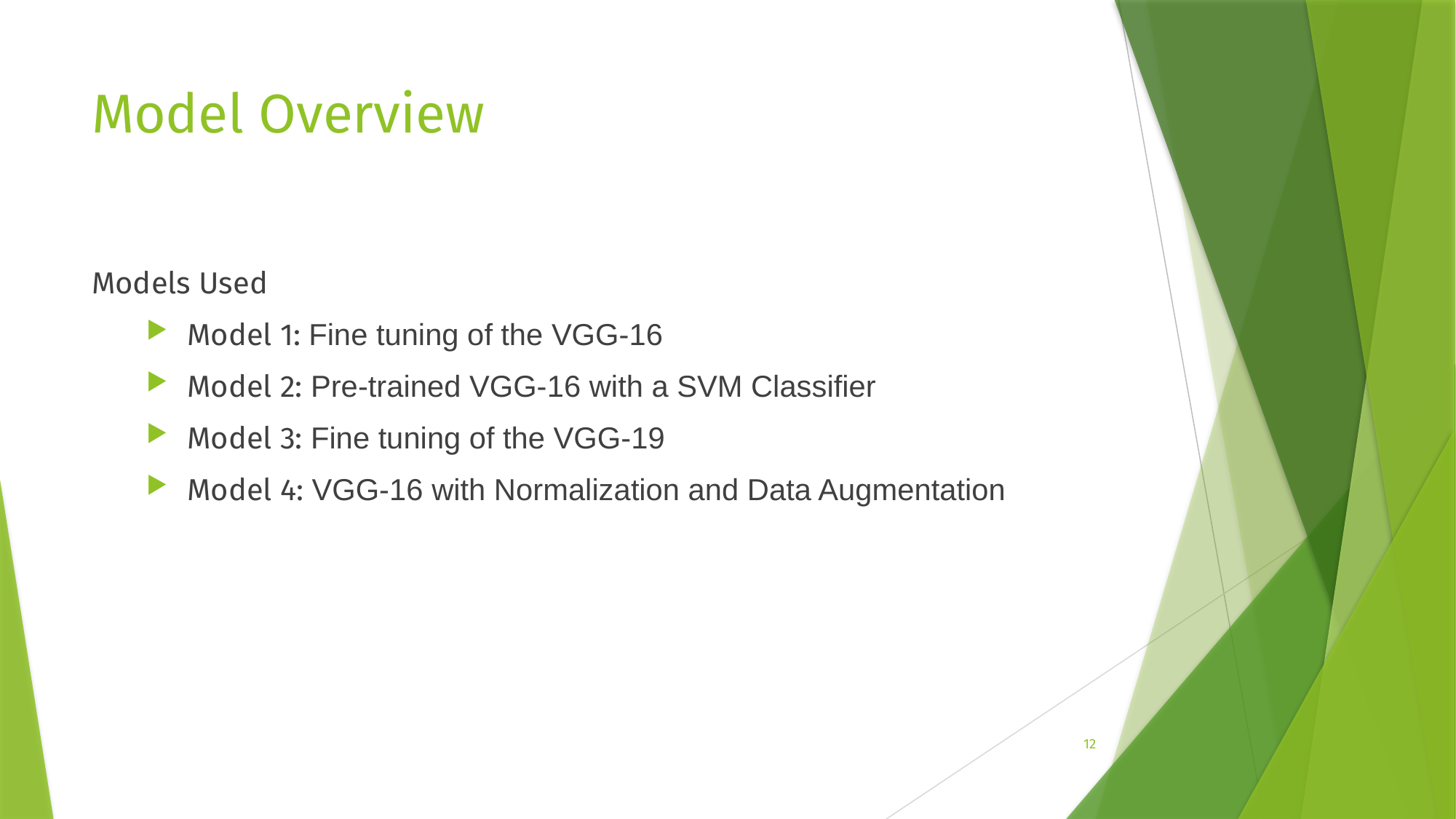

# Model Overview
Models Used
Model 1: Fine tuning of the VGG-16
Model 2: Pre-trained VGG-16 with a SVM Classifier
Model 3: Fine tuning of the VGG-19
Model 4: VGG-16 with Normalization and Data Augmentation

12